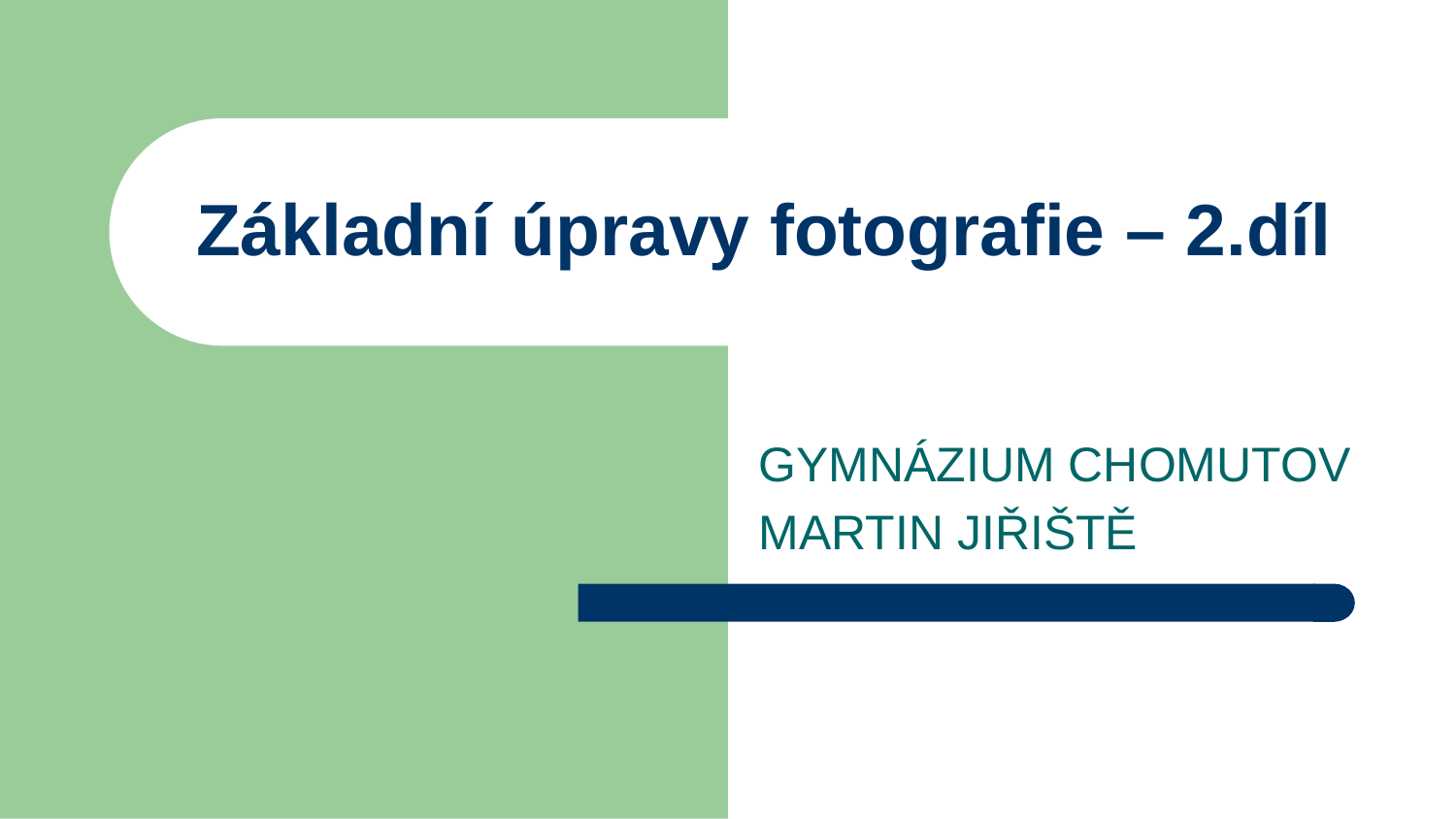

# Základní úpravy fotografie – 2.díl
GYMNÁZIUM CHOMUTOV
MARTIN JIŘIŠTĚ